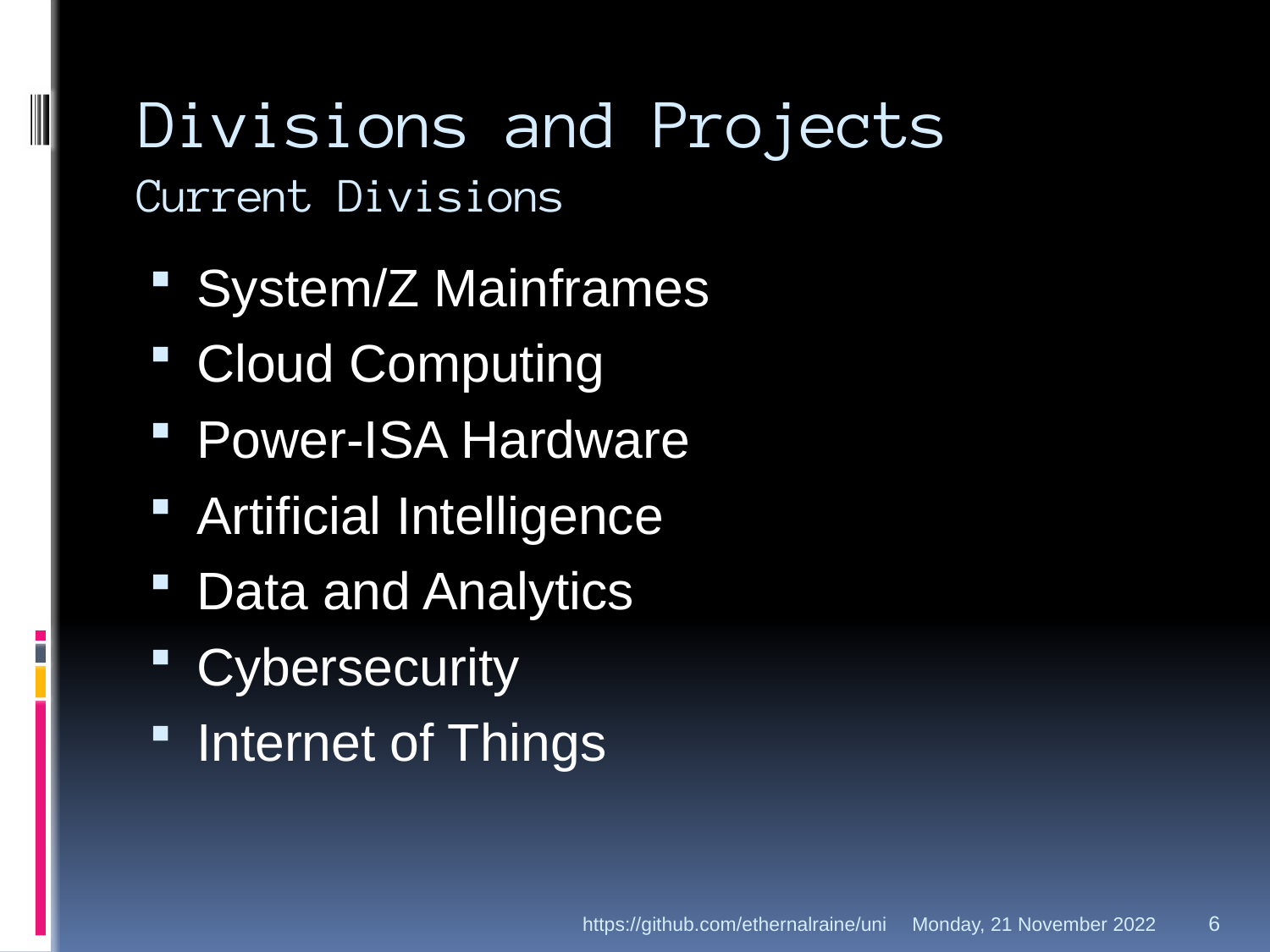

# Divisions and Projects
Current Divisions
System/Z Mainframes
Cloud Computing
Power-ISA Hardware
Artificial Intelligence
Data and Analytics
Cybersecurity
Internet of Things
https://github.com/ethernalraine/uni
Monday, 21 November 2022
6